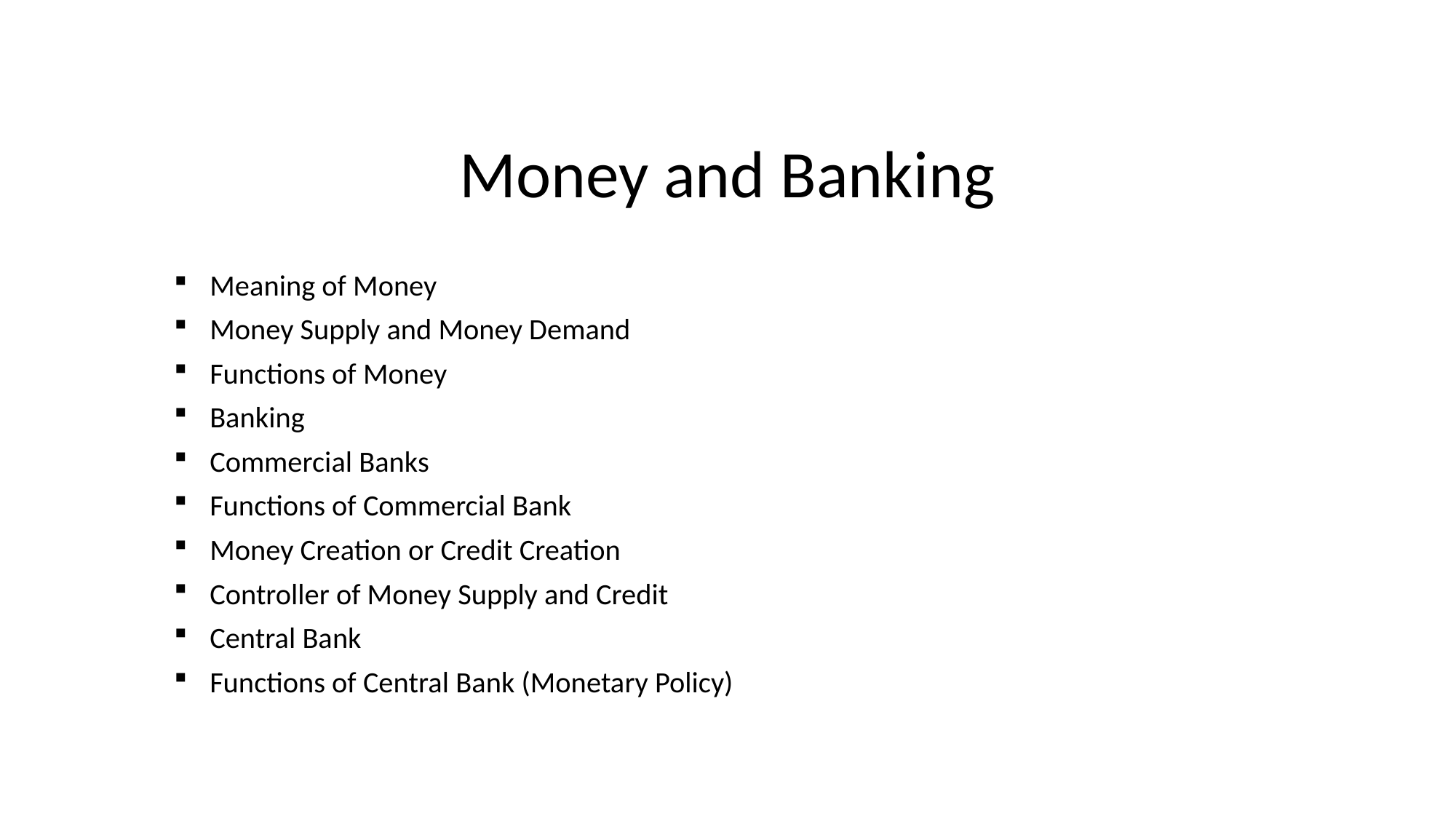

# Money and Banking

Meaning of Money
Money Supply and Money Demand
Functions of Money
Banking
Commercial Banks
Functions of Commercial Bank
Money Creation or Credit Creation
Controller of Money Supply and Credit
Central Bank
Functions of Central Bank (Monetary Policy)